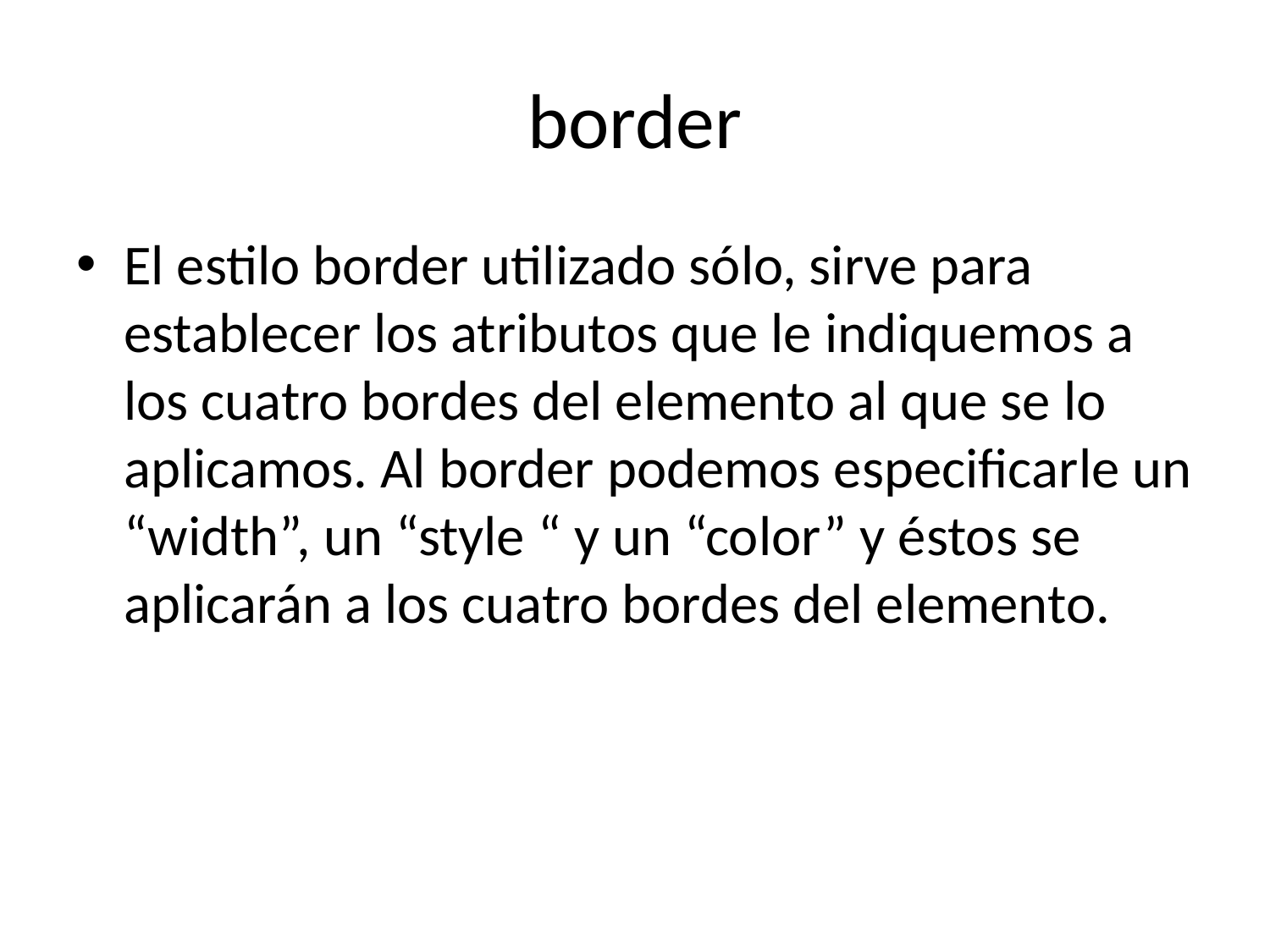

# border
El estilo border utilizado sólo, sirve para establecer los atributos que le indiquemos a los cuatro bordes del elemento al que se lo aplicamos. Al border podemos especificarle un “width”, un “style “ y un “color” y éstos se aplicarán a los cuatro bordes del elemento.